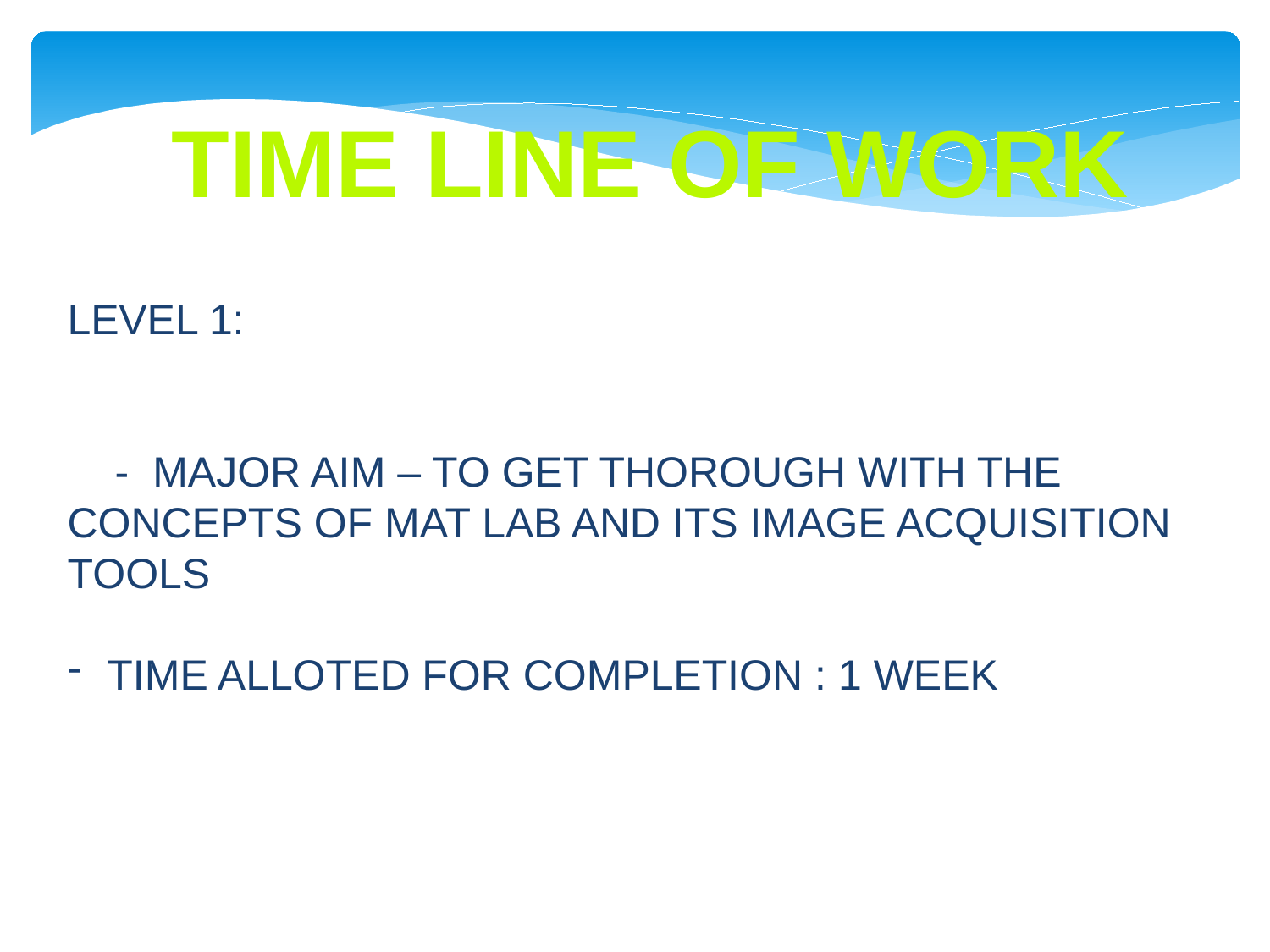

TIME LINE OF WORK
LEVEL 1:

    -  MAJOR AIM – TO GET THOROUGH WITH THE CONCEPTS OF MAT LAB AND ITS IMAGE ACQUISITION TOOLS

TIME ALLOTED FOR COMPLETION : 1 WEEK